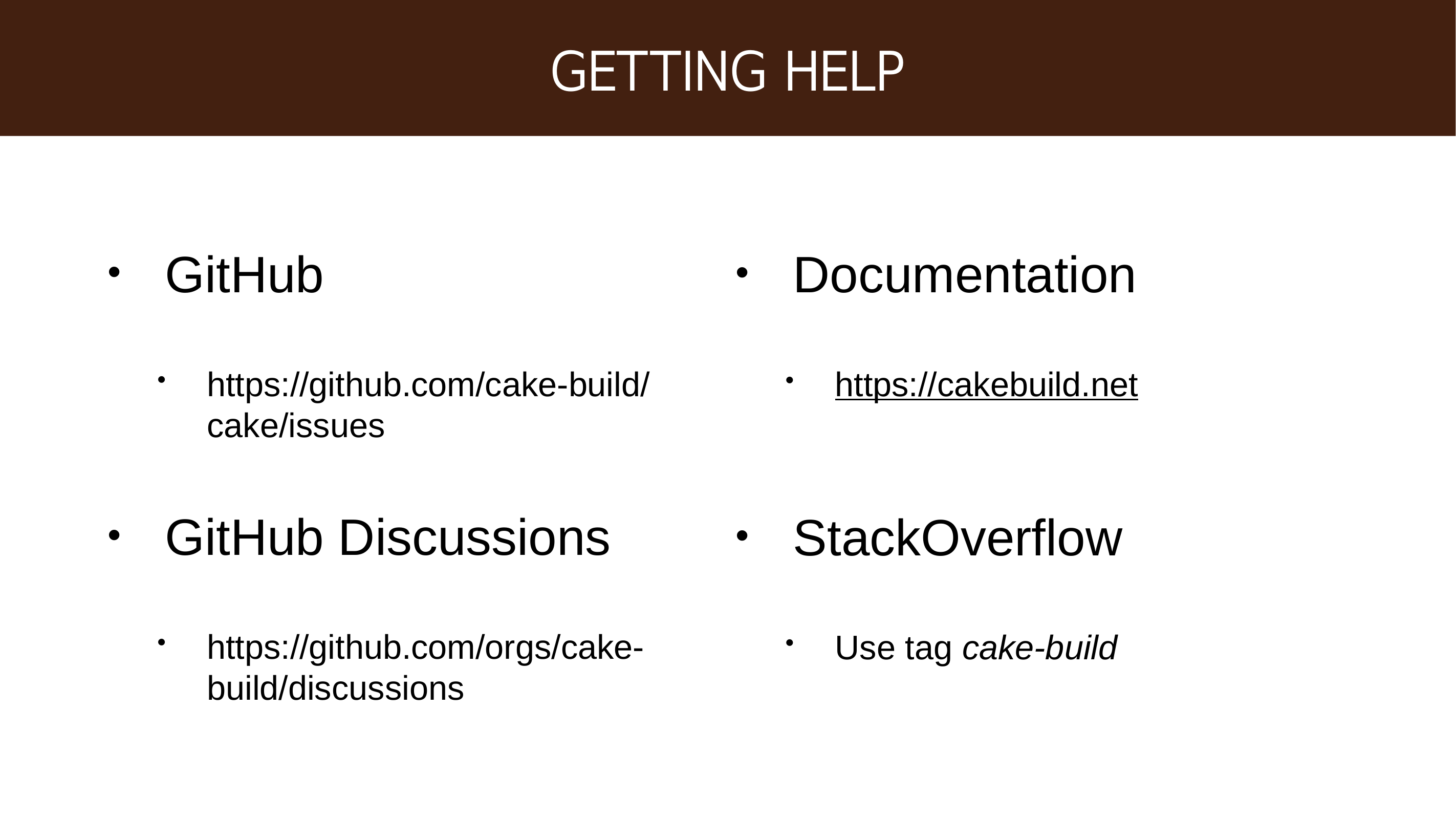

# Getting help
GitHub
https://github.com/cake-build/cake/issues
GitHub Discussions
https://github.com/orgs/cake-build/discussions
Documentation
https://cakebuild.net
StackOverflow
Use tag cake-build